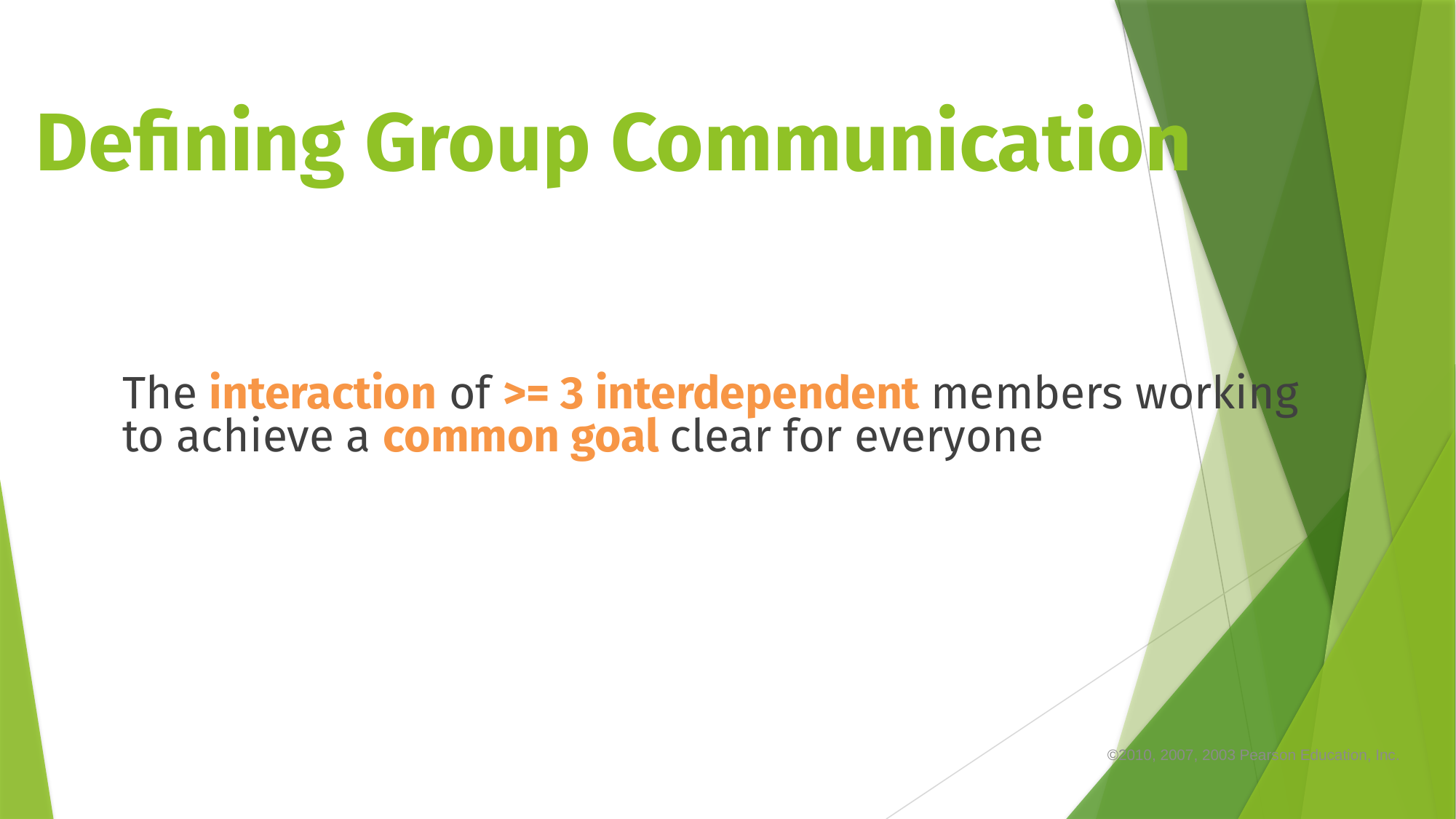

# Defining Group Communication

	The interaction of >= 3 interdependent members working to achieve a common goal clear for everyone

©2010, 2007, 2003 Pearson Education, Inc.